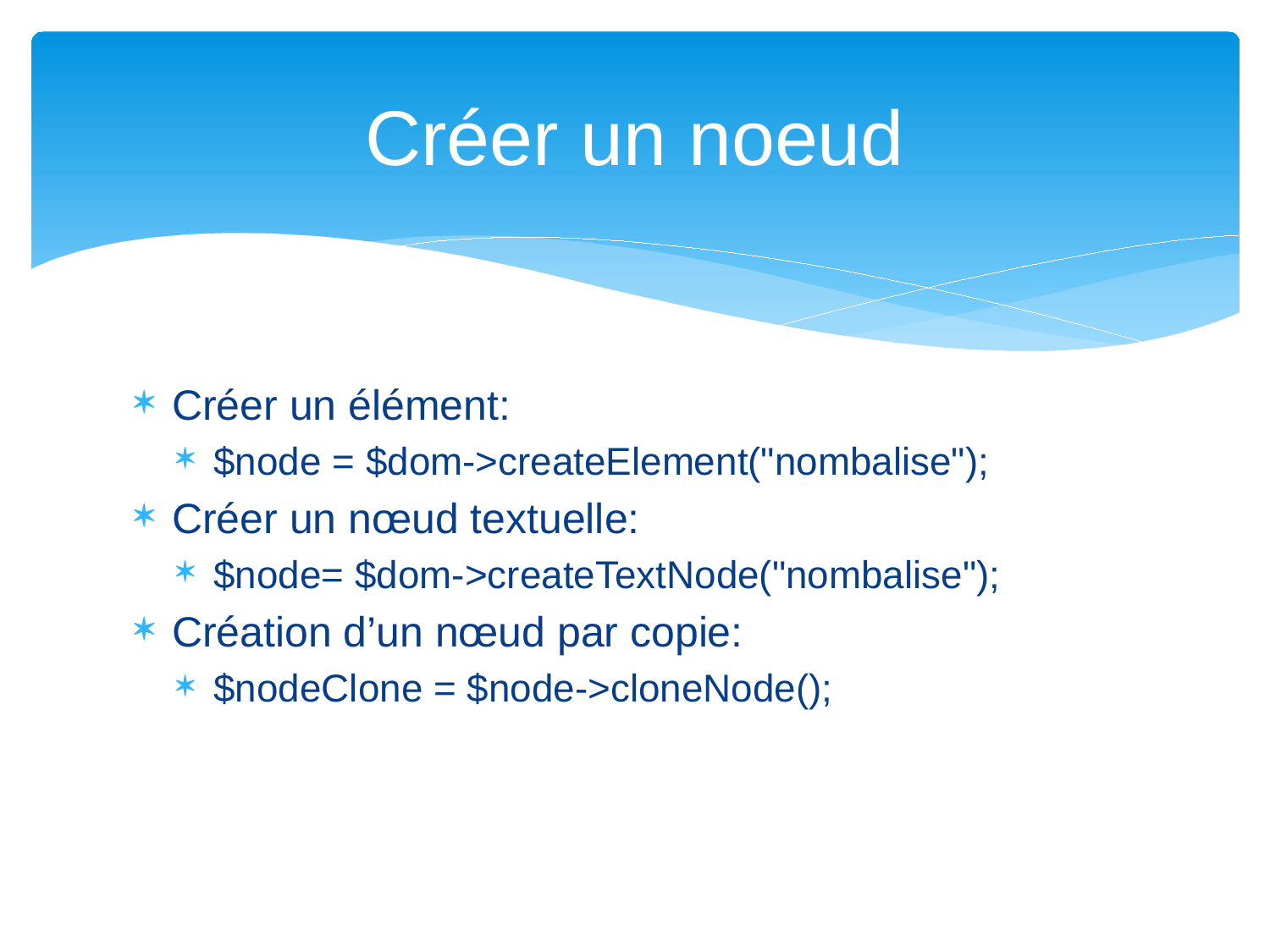

# Créer un noeud
Créer un élément:
$node = $dom->createElement("nombalise");
Créer un nœud textuelle:
$node= $dom->createTextNode("nombalise");
Création d’un nœud par copie:
$nodeClone = $node->cloneNode();